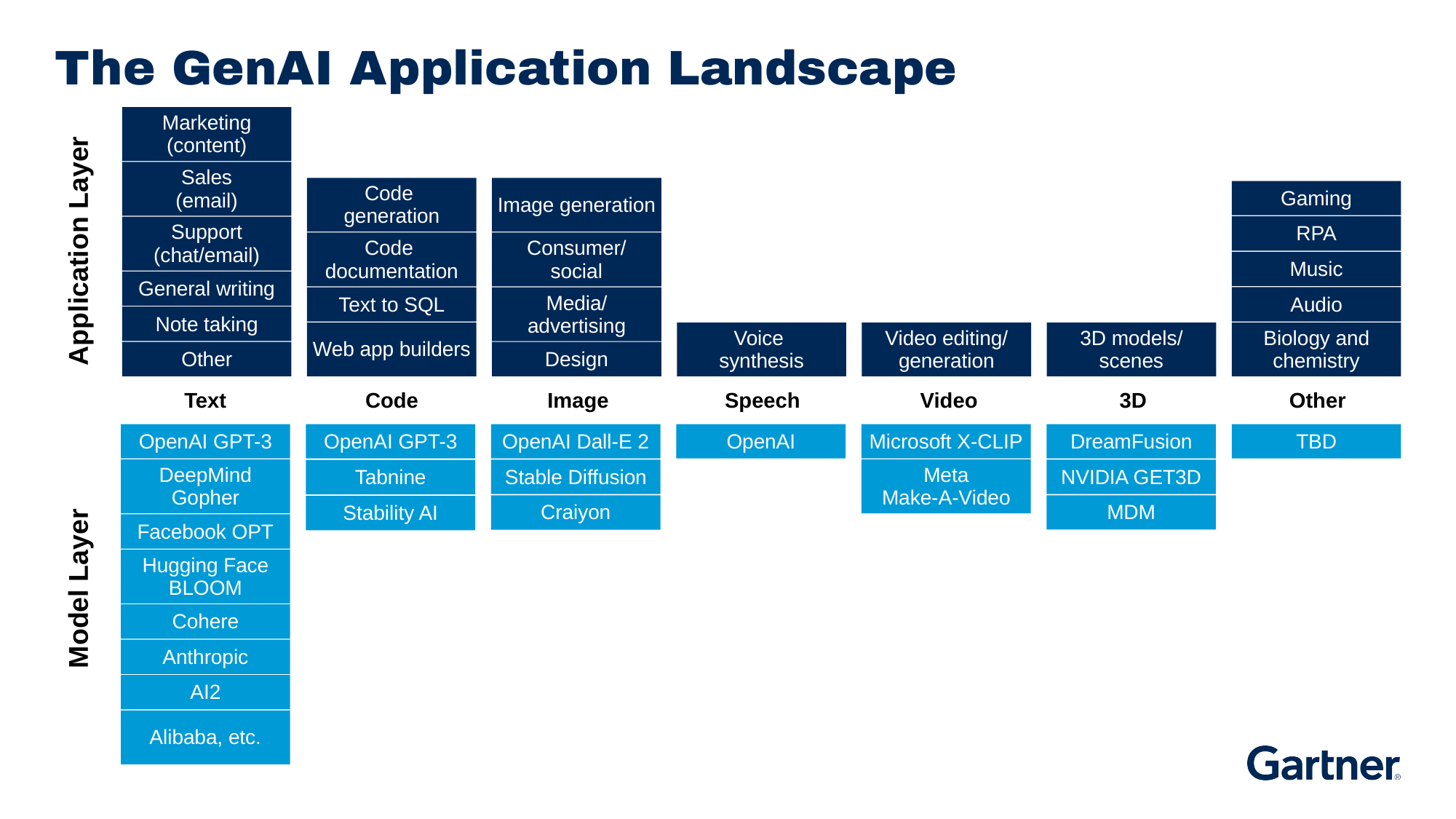

# The GenAI Application Landscape
Marketing (content)
Sales
(email)
Code
generation
Image generation
Gaming
RPA
Support
(chat/email)
Application Layer
Code
documentation
Consumer/
social
Music
General writing
Audio
Text to SQL
Media/
advertising
Note taking
Web app builders
Voice
synthesis
Video editing/
generation
3D models/
scenes
Biology and chemistry
Other
Design
Text
Code
Image
Speech
Video
3D
Other
OpenAI GPT-3
OpenAI GPT-3
OpenAI Dall-E 2
OpenAI
Microsoft X-CLIP
DreamFusion
TBD
Meta
Make-A-Video
DeepMind
Gopher
NVIDIA GET3D
Stable Diffusion
Tabnine
MDM
Craiyon
Stability AI
Facebook OPT
Hugging Face
BLOOM
Model Layer
Cohere
Anthropic
AI2
Alibaba, etc.